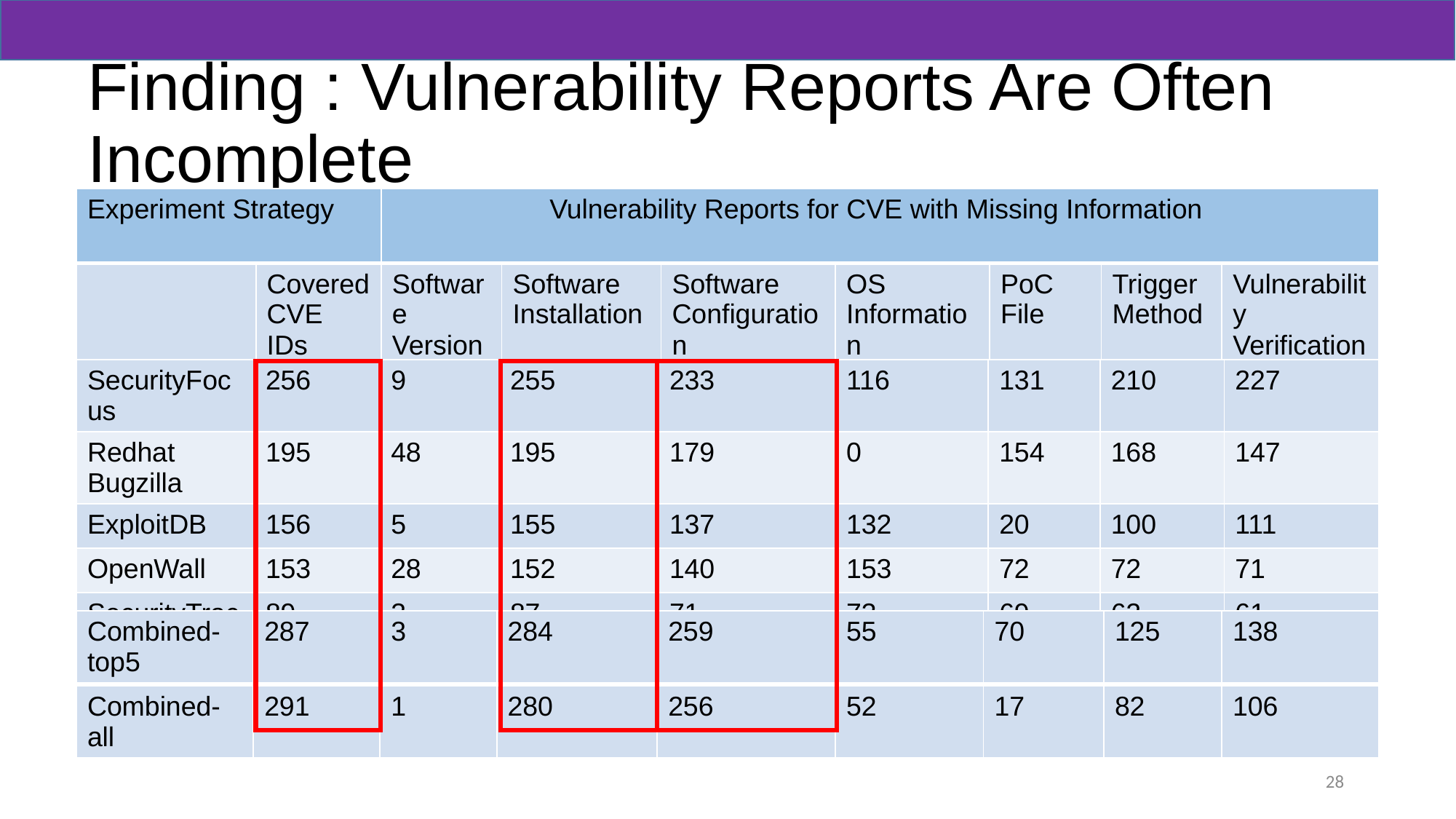

# Finding : Vulnerability Reports Are Often Incomplete
| Experiment Strategy |  | Vulnerability Reports for CVE with Missing Information |  |  |  |  |  |  |
| --- | --- | --- | --- | --- | --- | --- | --- | --- |
|  | Covered CVE IDs | Software Version | Software Installation | Software Configuration | OS Information | PoC File | Trigger Method | Vulnerability Verification |
| SecurityFocus | 256 | 9 | 255 | 233 | 116 | 131 | 210 | 227 |
| --- | --- | --- | --- | --- | --- | --- | --- | --- |
| Redhat Bugzilla | 195 | 48 | 195 | 179 | 0 | 154 | 168 | 147 |
| ExploitDB | 156 | 5 | 155 | 137 | 132 | 20 | 100 | 111 |
| OpenWall | 153 | 28 | 152 | 140 | 153 | 72 | 72 | 71 |
| SecurityTracker | 89 | 3 | 87 | 71 | 73 | 69 | 62 | 61 |

| Combined-top5 | 287 | 3 | 284 | 259 | 55 | 70 | 125 | 138 |
| --- | --- | --- | --- | --- | --- | --- | --- | --- |
| Combined-all | 291 | 1 | 280 | 256 | 52 | 17 | 82 | 106 |
| --- | --- | --- | --- | --- | --- | --- | --- | --- |
28